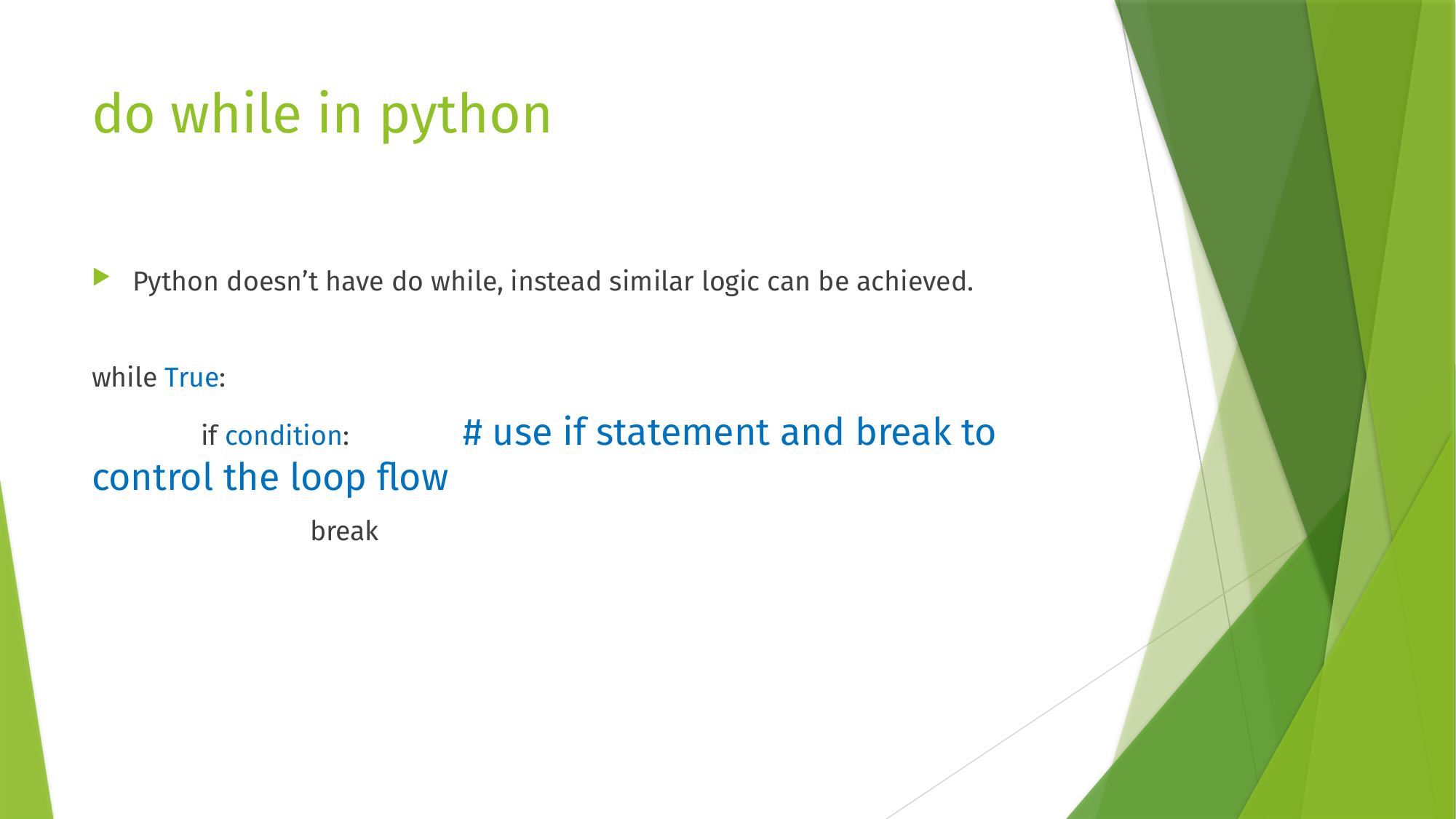

# do while in python
Python doesn’t have do while, instead similar logic can be achieved.

while True:
	if condition:	      # use if statement and break to control the loop flow
		break